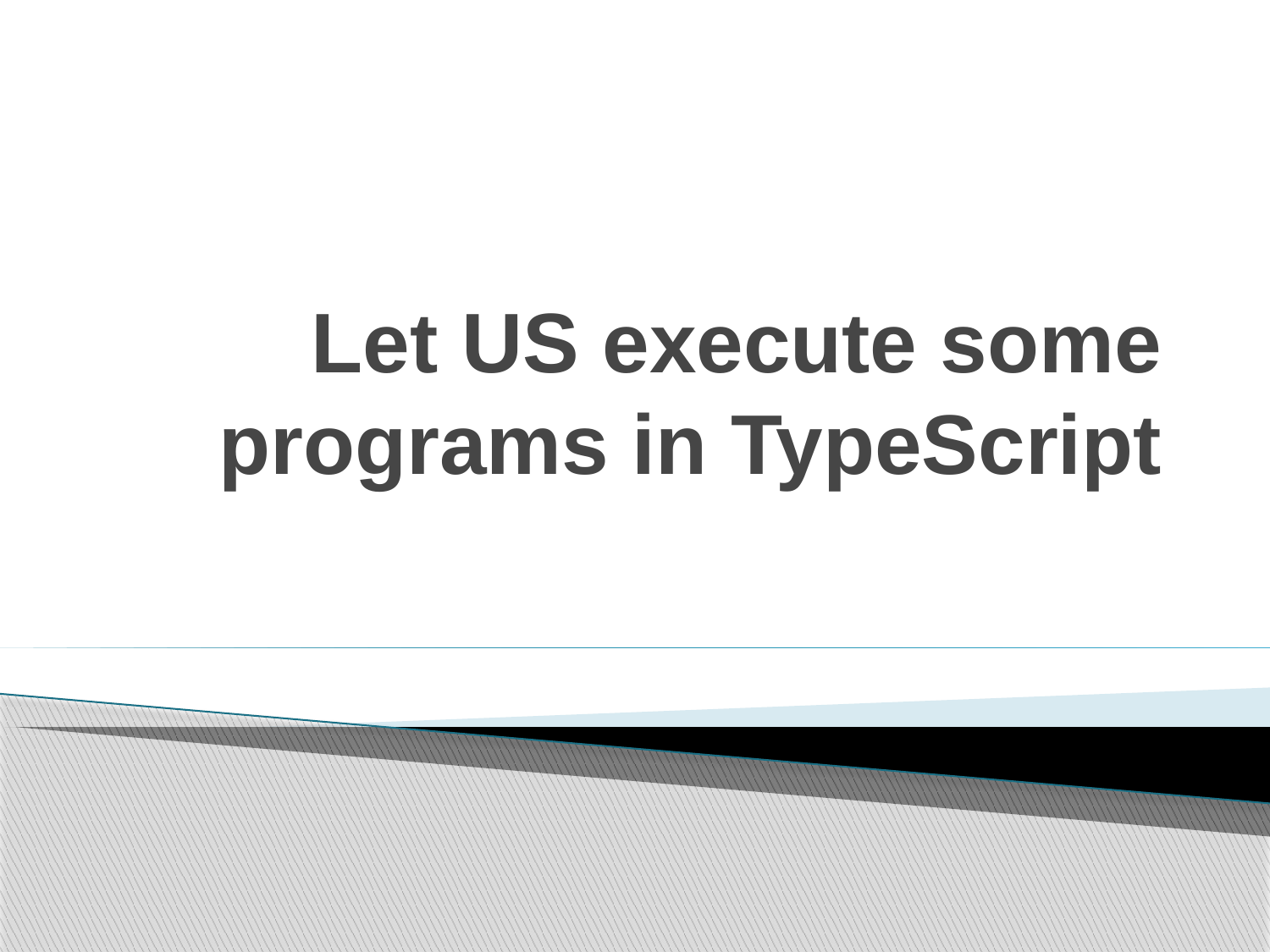

# Let US execute some programs in TypeScript